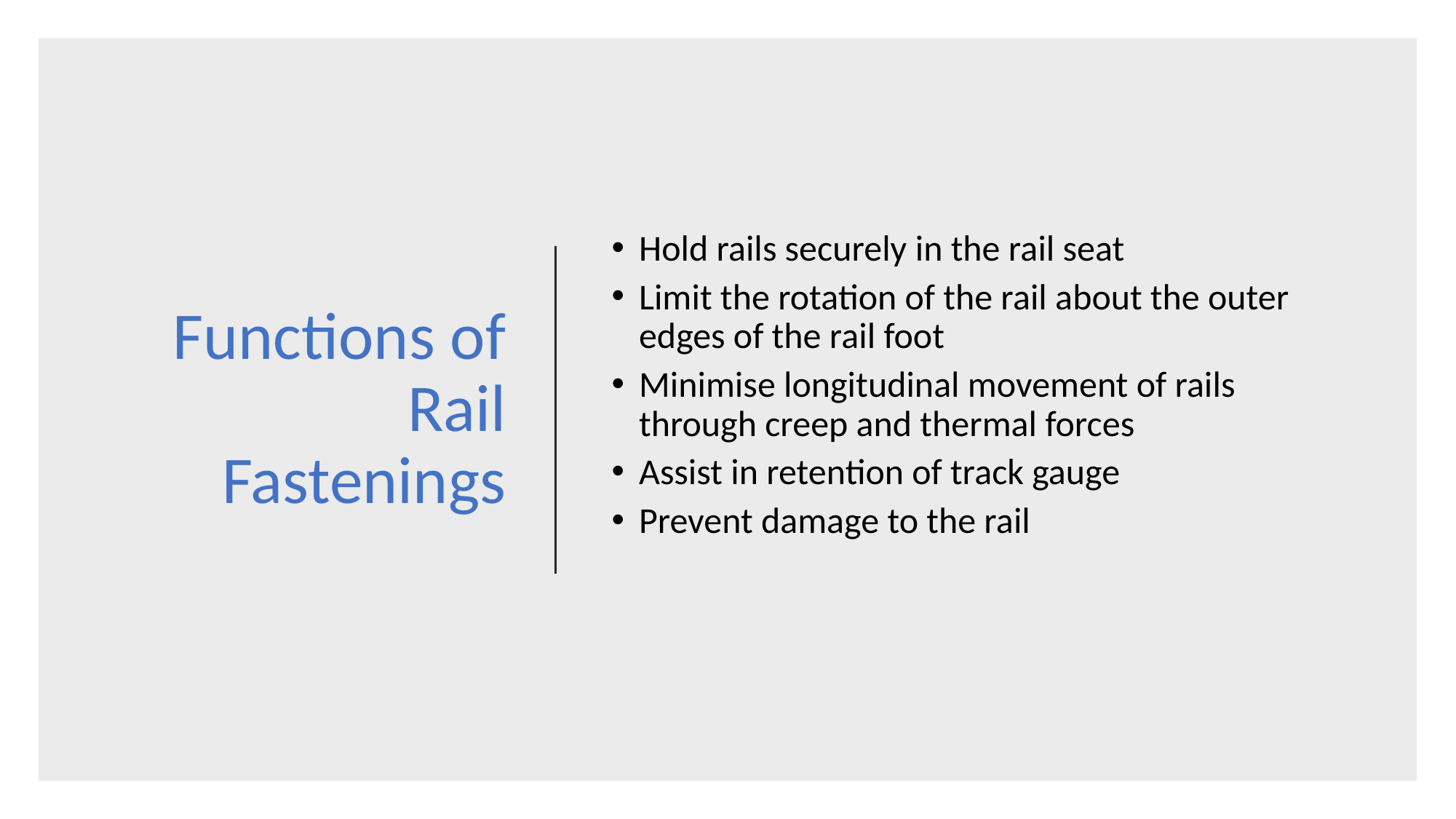

# Functions of Rail Fastenings
Hold rails securely in the rail seat
Limit the rotation of the rail about the outer edges of the rail foot
Minimise longitudinal movement of rails through creep and thermal forces
Assist in retention of track gauge
Prevent damage to the rail